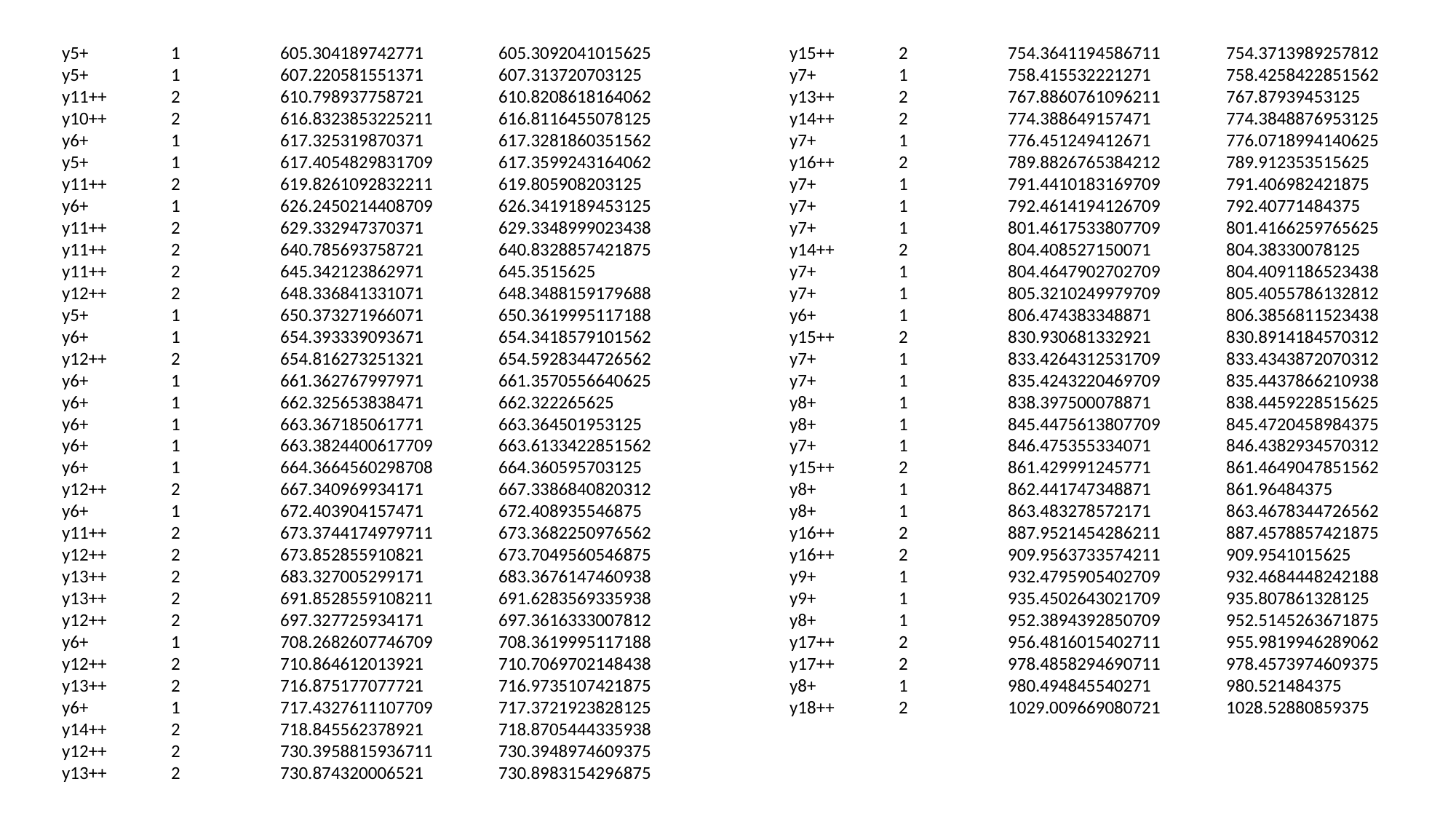

y5+	1	605.304189742771	605.3092041015625
y5+	1	607.220581551371	607.313720703125
y11++	2	610.798937758721	610.8208618164062
y10++	2	616.8323853225211	616.8116455078125
y6+	1	617.325319870371	617.3281860351562
y5+	1	617.4054829831709	617.3599243164062
y11++	2	619.8261092832211	619.805908203125
y6+	1	626.2450214408709	626.3419189453125
y11++	2	629.332947370371	629.3348999023438
y11++	2	640.785693758721	640.8328857421875
y11++	2	645.342123862971	645.3515625
y12++	2	648.336841331071	648.3488159179688
y5+	1	650.373271966071	650.3619995117188
y6+	1	654.393339093671	654.3418579101562
y12++	2	654.816273251321	654.5928344726562
y6+	1	661.362767997971	661.3570556640625
y6+	1	662.325653838471	662.322265625
y6+	1	663.367185061771	663.364501953125
y6+	1	663.3824400617709	663.6133422851562
y6+	1	664.3664560298708	664.360595703125
y12++	2	667.340969934171	667.3386840820312
y6+	1	672.403904157471	672.408935546875
y11++	2	673.3744174979711	673.3682250976562
y12++	2	673.852855910821	673.7049560546875
y13++	2	683.327005299171	683.3676147460938
y13++	2	691.8528559108211	691.6283569335938
y12++	2	697.327725934171	697.3616333007812
y6+	1	708.2682607746709	708.3619995117188
y12++	2	710.864612013921	710.7069702148438
y13++	2	716.875177077721	716.9735107421875
y6+	1	717.4327611107709	717.3721923828125
y14++	2	718.845562378921	718.8705444335938
y12++	2	730.3958815936711	730.3948974609375
y13++	2	730.874320006521	730.8983154296875

y15++	2	754.3641194586711	754.3713989257812
y7+	1	758.415532221271	758.4258422851562
y13++	2	767.8860761096211	767.87939453125
y14++	2	774.388649157471	774.3848876953125
y7+	1	776.451249412671	776.0718994140625
y16++	2	789.8826765384212	789.912353515625
y7+	1	791.4410183169709	791.406982421875
y7+	1	792.4614194126709	792.40771484375
y7+	1	801.4617533807709	801.4166259765625
y14++	2	804.408527150071	804.38330078125
y7+	1	804.4647902702709	804.4091186523438
y7+	1	805.3210249979709	805.4055786132812
y6+	1	806.474383348871	806.3856811523438
y15++	2	830.930681332921	830.8914184570312
y7+	1	833.4264312531709	833.4343872070312
y7+	1	835.4243220469709	835.4437866210938
y8+	1	838.397500078871	838.4459228515625
y8+	1	845.4475613807709	845.4720458984375
y7+	1	846.475355334071	846.4382934570312
y15++	2	861.429991245771	861.4649047851562
y8+	1	862.441747348871	861.96484375
y8+	1	863.483278572171	863.4678344726562
y16++	2	887.9521454286211	887.4578857421875
y16++	2	909.9563733574211	909.9541015625
y9+	1	932.4795905402709	932.4684448242188
y9+	1	935.4502643021709	935.807861328125
y8+	1	952.3894392850709	952.5145263671875
y17++	2	956.4816015402711	955.9819946289062
y17++	2	978.4858294690711	978.4573974609375
y8+	1	980.494845540271	980.521484375
y18++	2	1029.009669080721	1028.52880859375